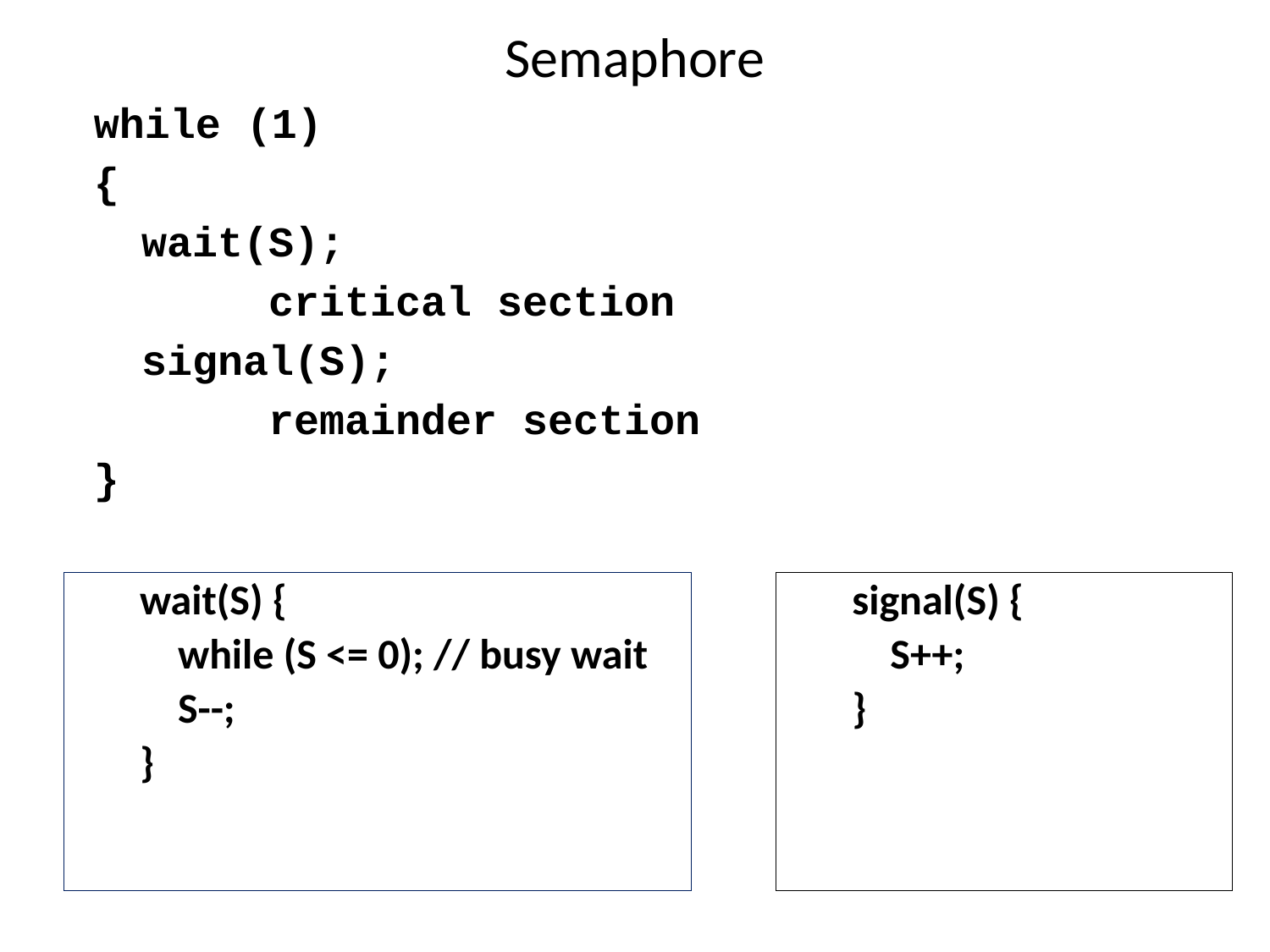

# Semaphore
while (1)
{
	wait(S);
	 	critical section
 	signal(S);
	 	remainder section
}
wait(S) {
    while (S <= 0); // busy wait
    S--;
}
signal(S) {
    S++;
}